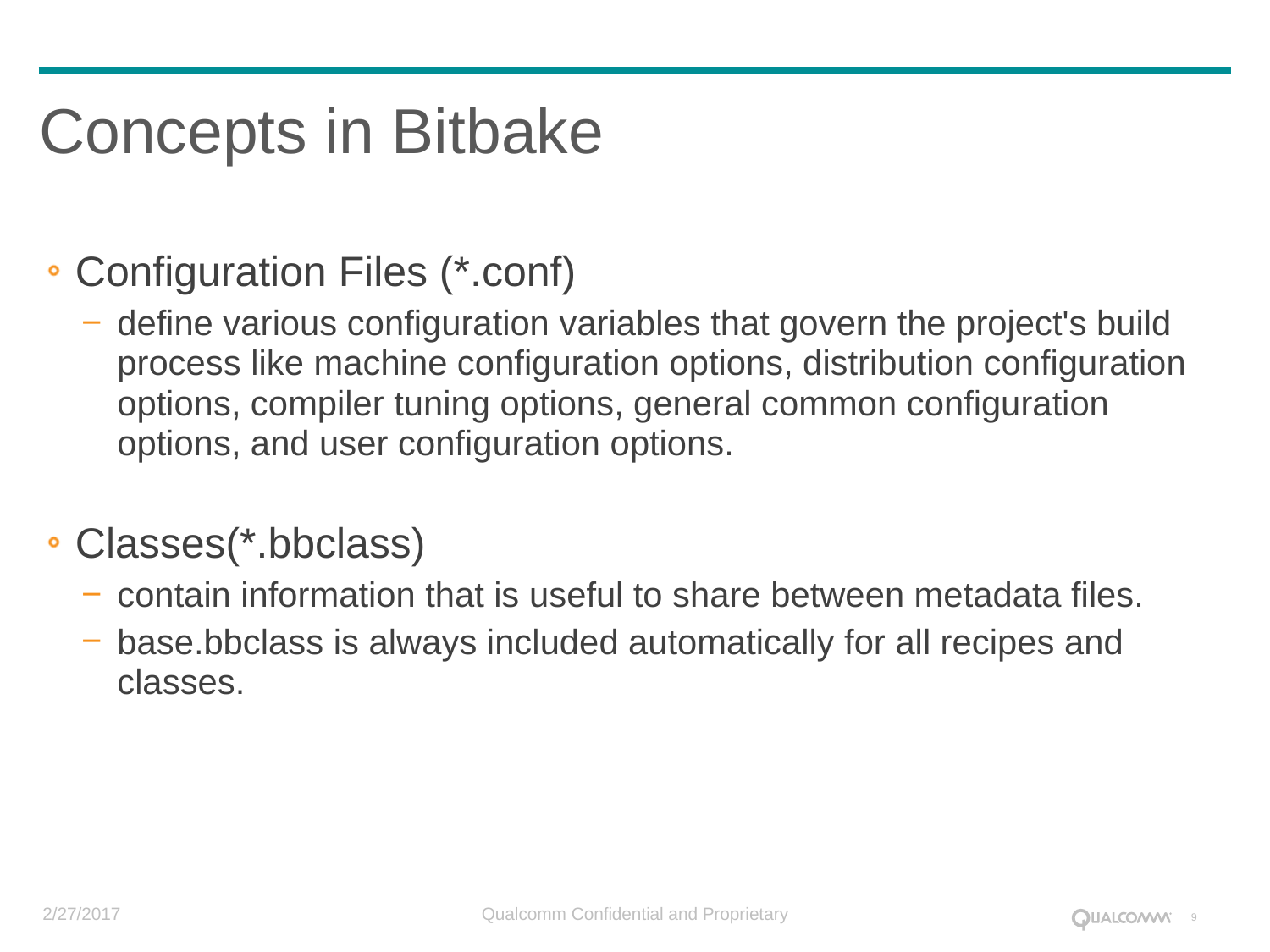

# Concepts in Bitbake
Configuration Files (*.conf)
define various configuration variables that govern the project's build process like machine configuration options, distribution configuration options, compiler tuning options, general common configuration options, and user configuration options.

Classes(*.bbclass)
contain information that is useful to share between metadata files.
base.bbclass is always included automatically for all recipes and classes.